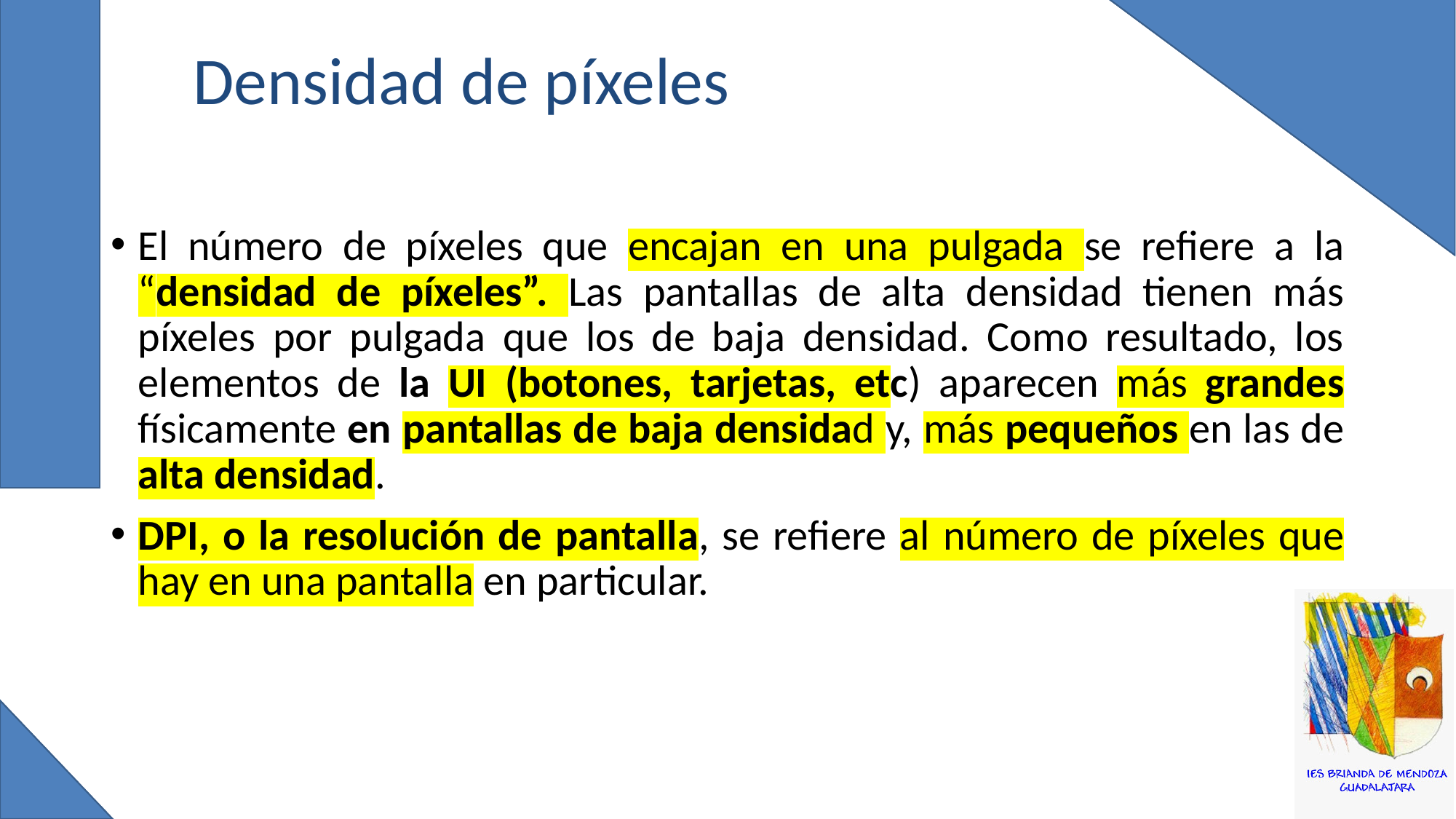

# Densidad de píxeles
El número de píxeles que encajan en una pulgada se refiere a la “densidad de píxeles”. Las pantallas de alta densidad tienen más píxeles por pulgada que los de baja densidad. Como resultado, los elementos de la UI (botones, tarjetas, etc) aparecen más grandes físicamente en pantallas de baja densidad y, más pequeños en las de alta densidad.
DPI, o la resolución de pantalla, se refiere al número de píxeles que hay en una pantalla en particular.